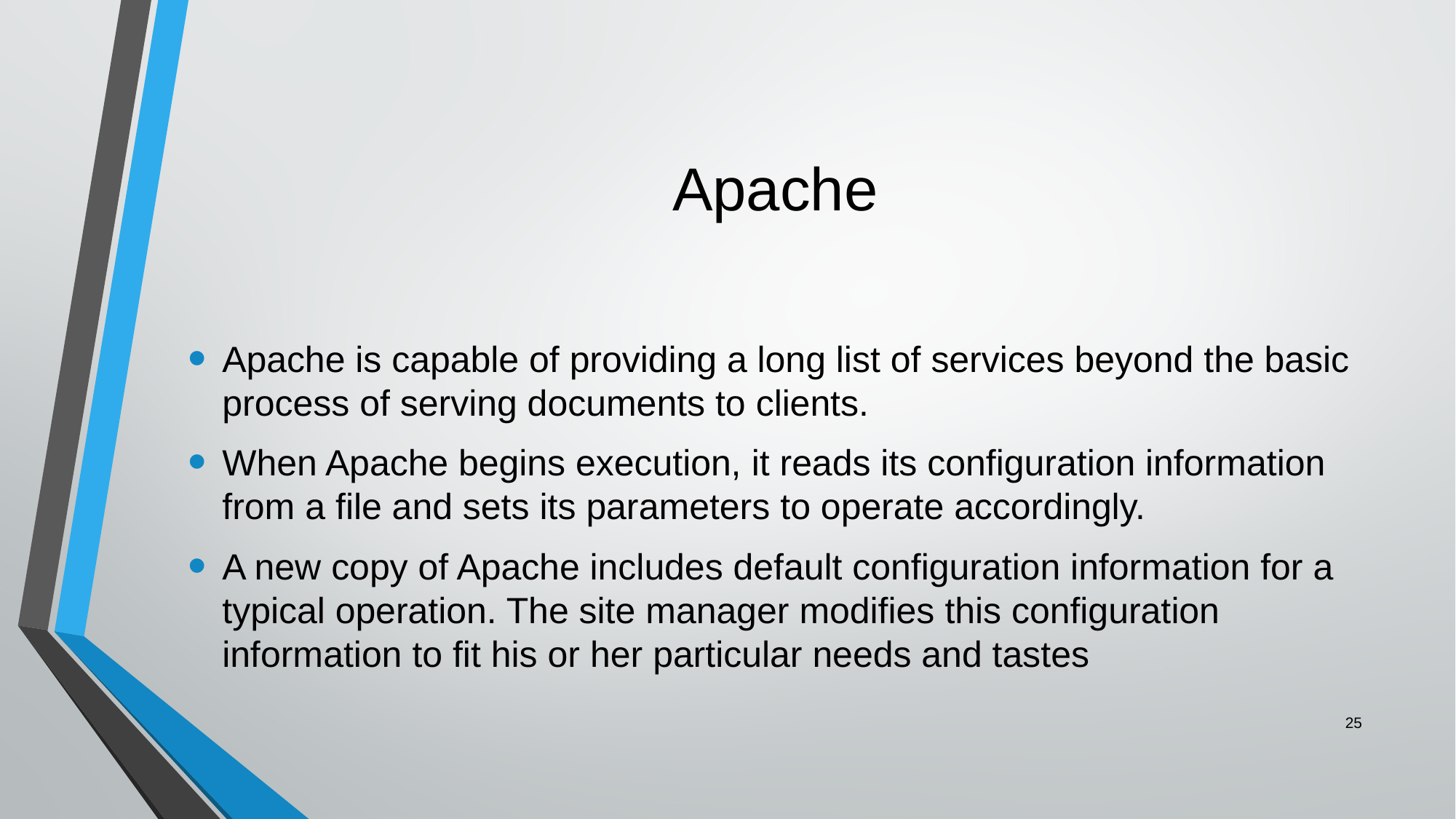

# Apache
Apache is capable of providing a long list of services beyond the basic process of serving documents to clients.
When Apache begins execution, it reads its configuration information from a file and sets its parameters to operate accordingly.
A new copy of Apache includes default configuration information for a typical operation. The site manager modifies this configuration information to fit his or her particular needs and tastes
25